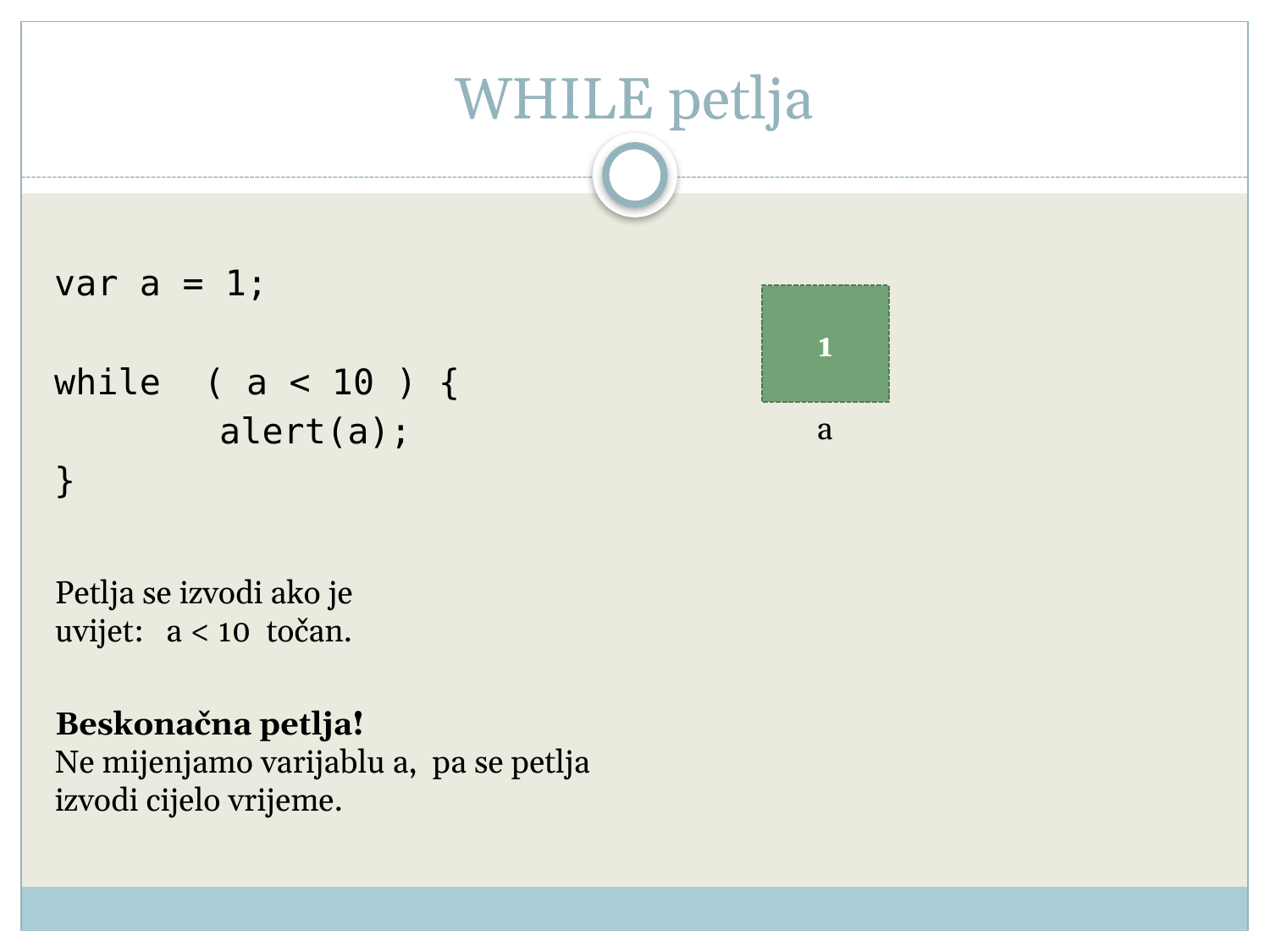

# WHILE petlja
var a = 1;

while  ( a < 10 ) {
		alert(a);
}

1
a
Petlja se izvodi ako je uvijet:   a < 10  točan.
Beskonačna petlja!
Ne mijenjamo varijablu a,  pa se petlja izvodi cijelo vrijeme.